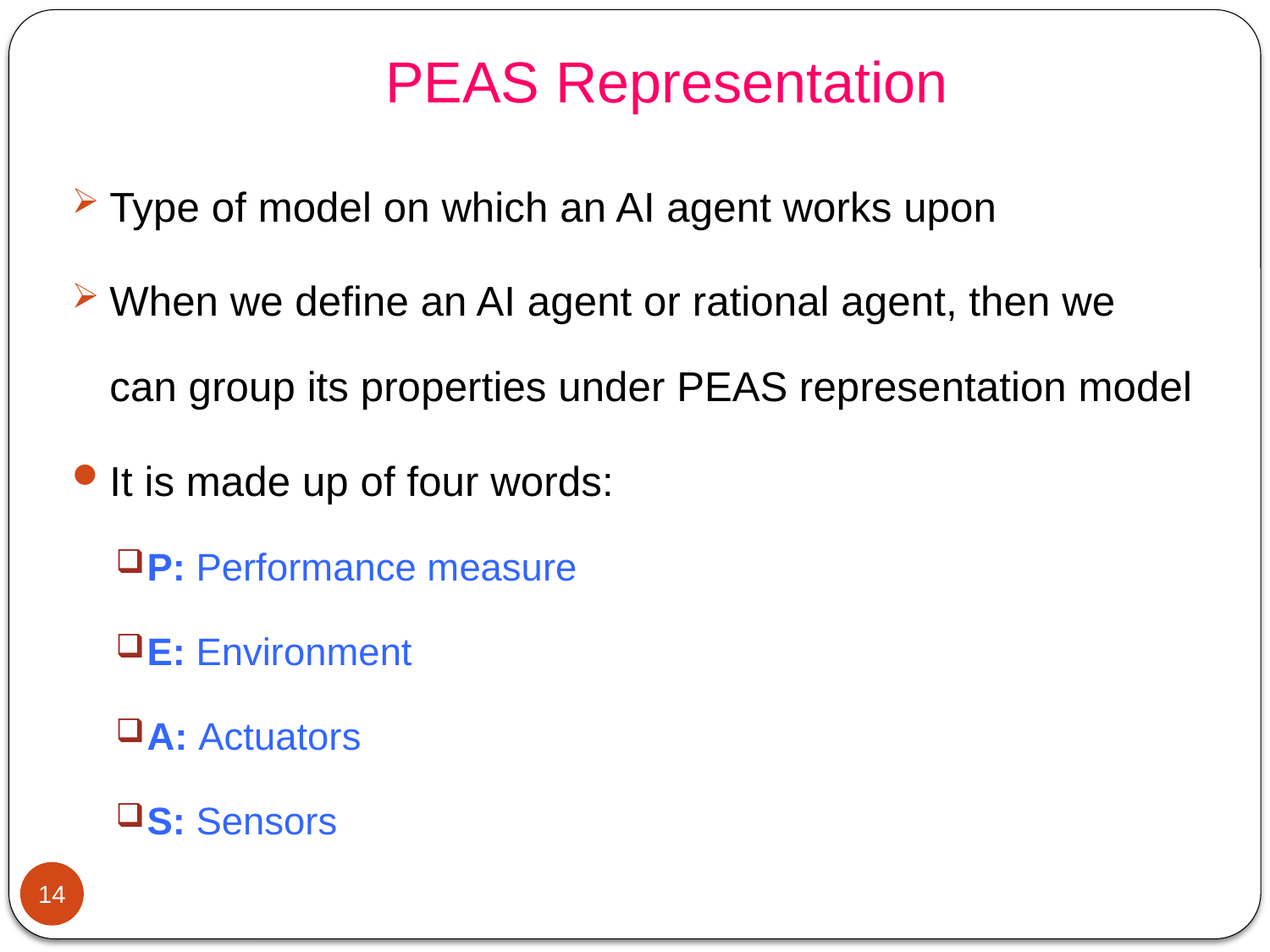

# PEAS Representation
Type of model on which an AI agent works upon
When we define an AI agent or rational agent, then we can group its properties under PEAS representation model
It is made up of four words:
P: Performance measure
E: Environment
A: Actuators
S: Sensors

14